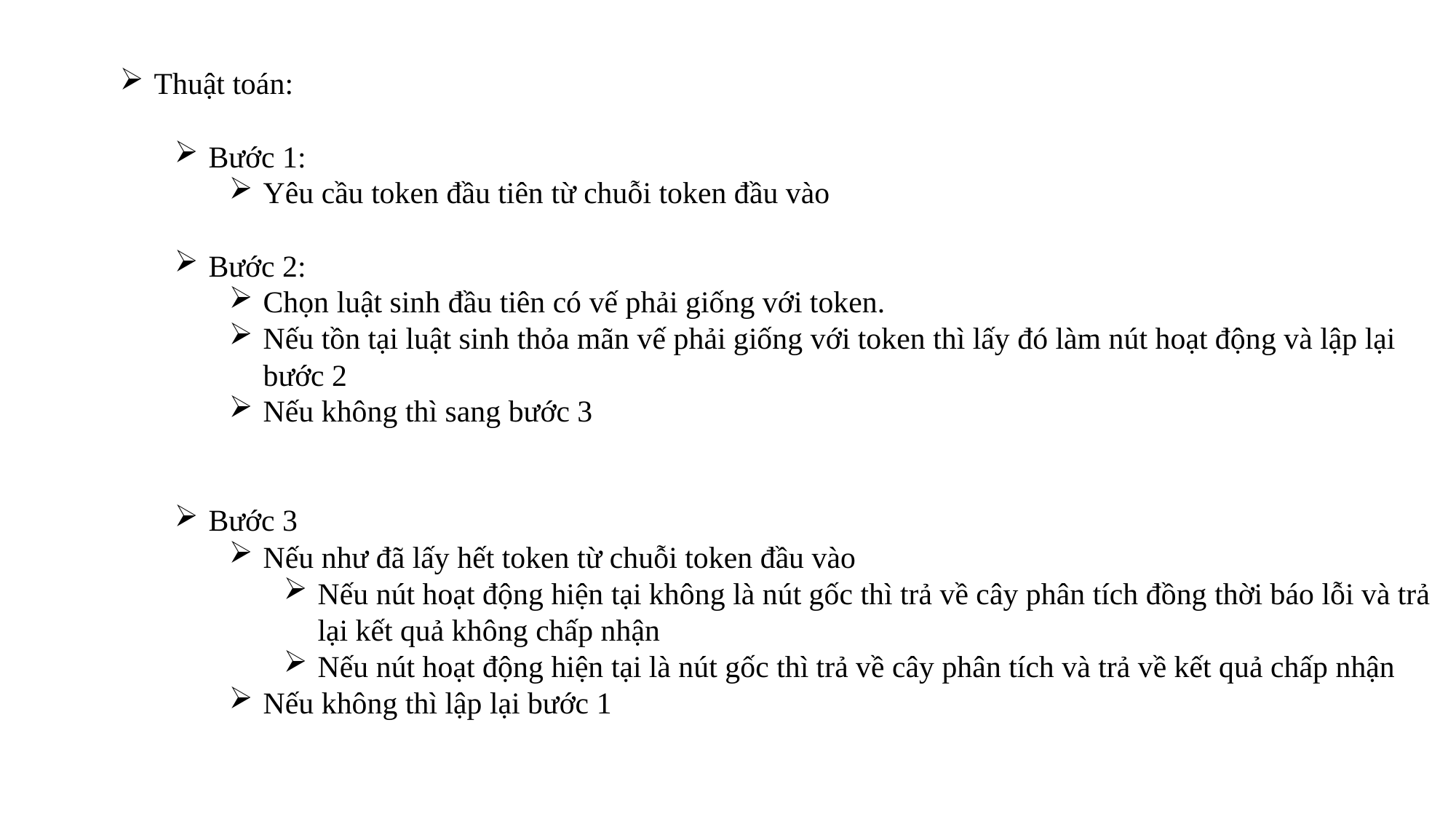

Thuật toán:

Bước 1:
Yêu cầu token đầu tiên từ chuỗi token đầu vào

Bước 2:
Chọn luật sinh đầu tiên có vế phải giống với token.
Nếu tồn tại luật sinh thỏa mãn vế phải giống với token thì lấy đó làm nút hoạt động và lập lại bước 2
Nếu không thì sang bước 3

Bước 3
Nếu như đã lấy hết token từ chuỗi token đầu vào
Nếu nút hoạt động hiện tại không là nút gốc thì trả về cây phân tích đồng thời báo lỗi và trả lại kết quả không chấp nhận
Nếu nút hoạt động hiện tại là nút gốc thì trả về cây phân tích và trả về kết quả chấp nhận
Nếu không thì lập lại bước 1

THE PASSION
Etiam vitae dui congue, semper quam vitae luctus
 ligula sed posuere nunc in leo commod else cuprum less